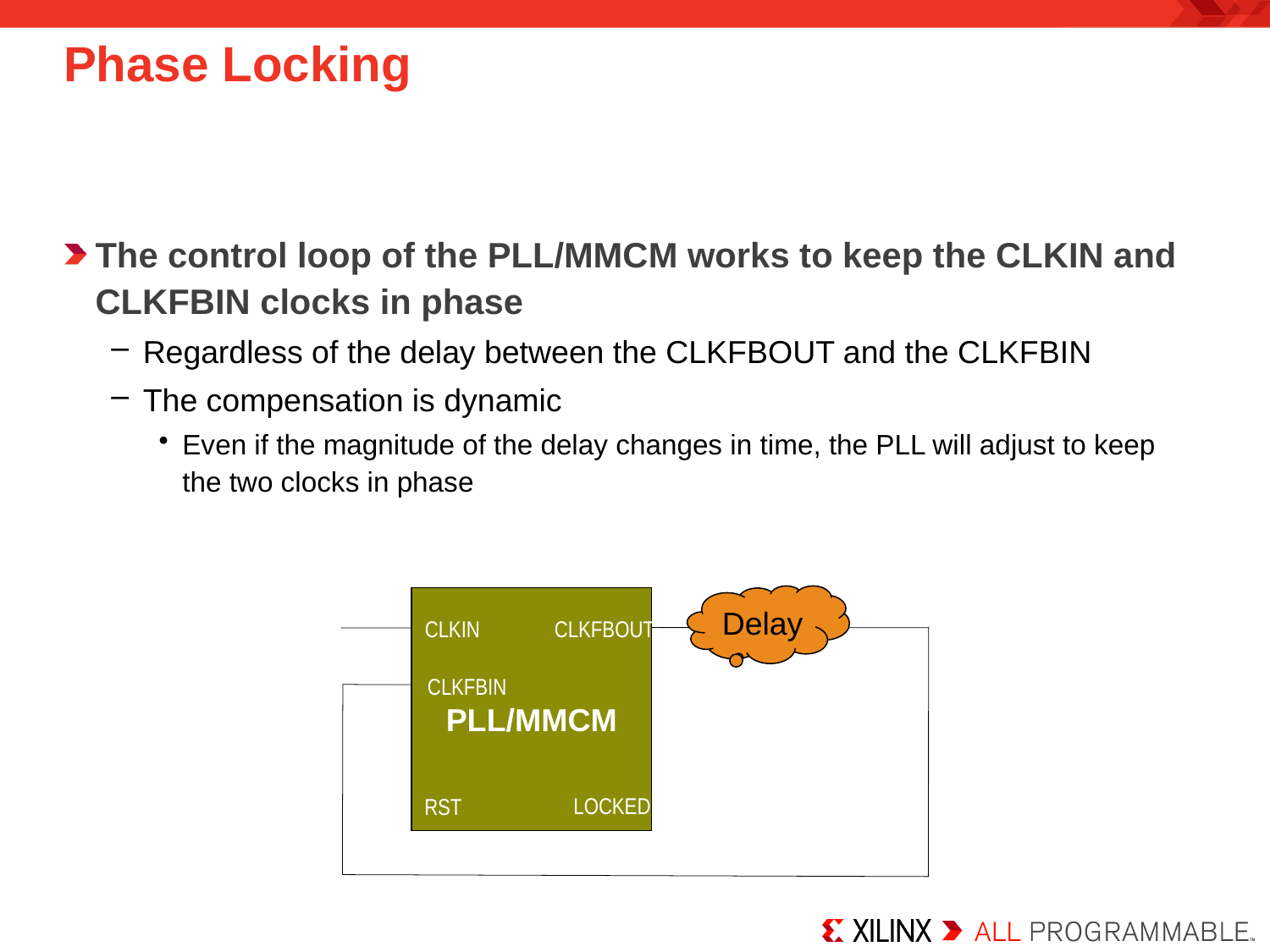

Phase Locking
The control loop of the PLL/MMCM works to keep the CLKIN and CLKFBIN clocks in phase
Regardless of the delay between the CLKFBOUT and the CLKFBIN
The compensation is dynamic
Even if the magnitude of the delay changes in time, the PLL will adjust to keep the two clocks in phase
Delay
PLL/MMCM
CLKIN
CLKFBOUT

CLKFBIN

LOCKED
RST